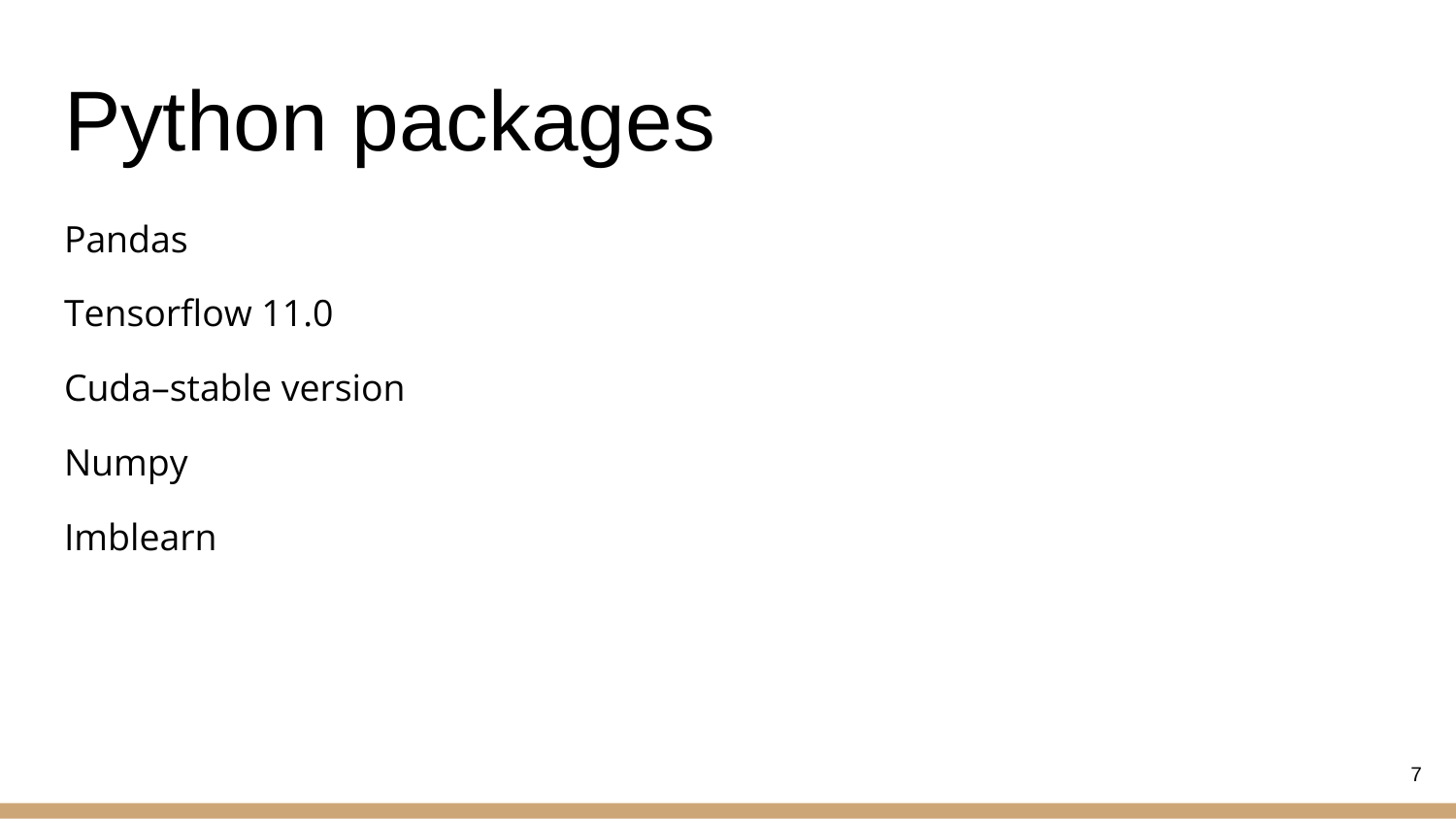

# Python packages
Pandas
Tensorflow 11.0
Cuda–stable version
Numpy
Imblearn

7